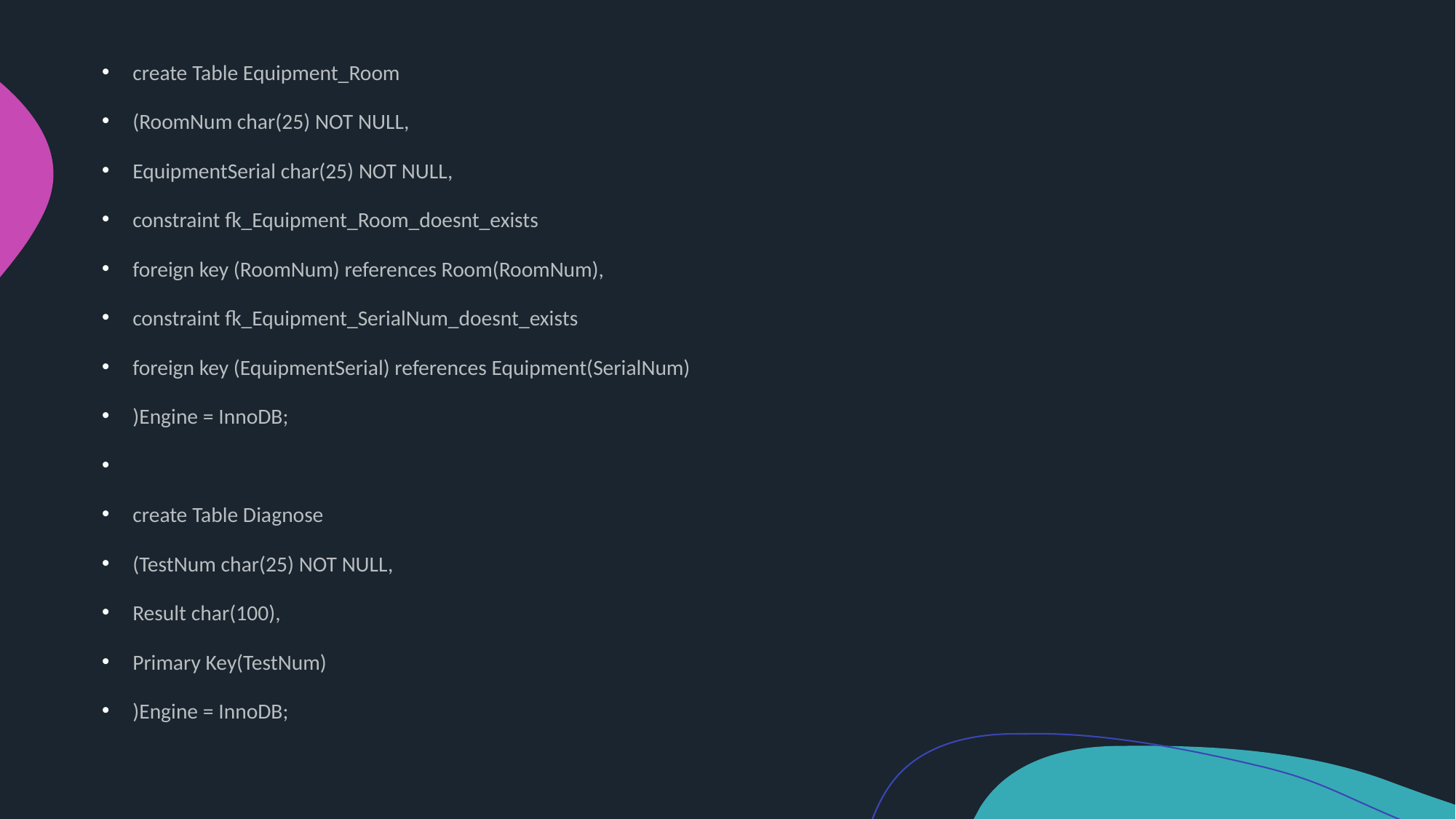

create Table Equipment_Room
(RoomNum char(25) NOT NULL,
EquipmentSerial char(25) NOT NULL,
constraint fk_Equipment_Room_doesnt_exists
foreign key (RoomNum) references Room(RoomNum),
constraint fk_Equipment_SerialNum_doesnt_exists
foreign key (EquipmentSerial) references Equipment(SerialNum)
)Engine = InnoDB;

create Table Diagnose
(TestNum char(25) NOT NULL,
Result char(100),
Primary Key(TestNum)
)Engine = InnoDB;